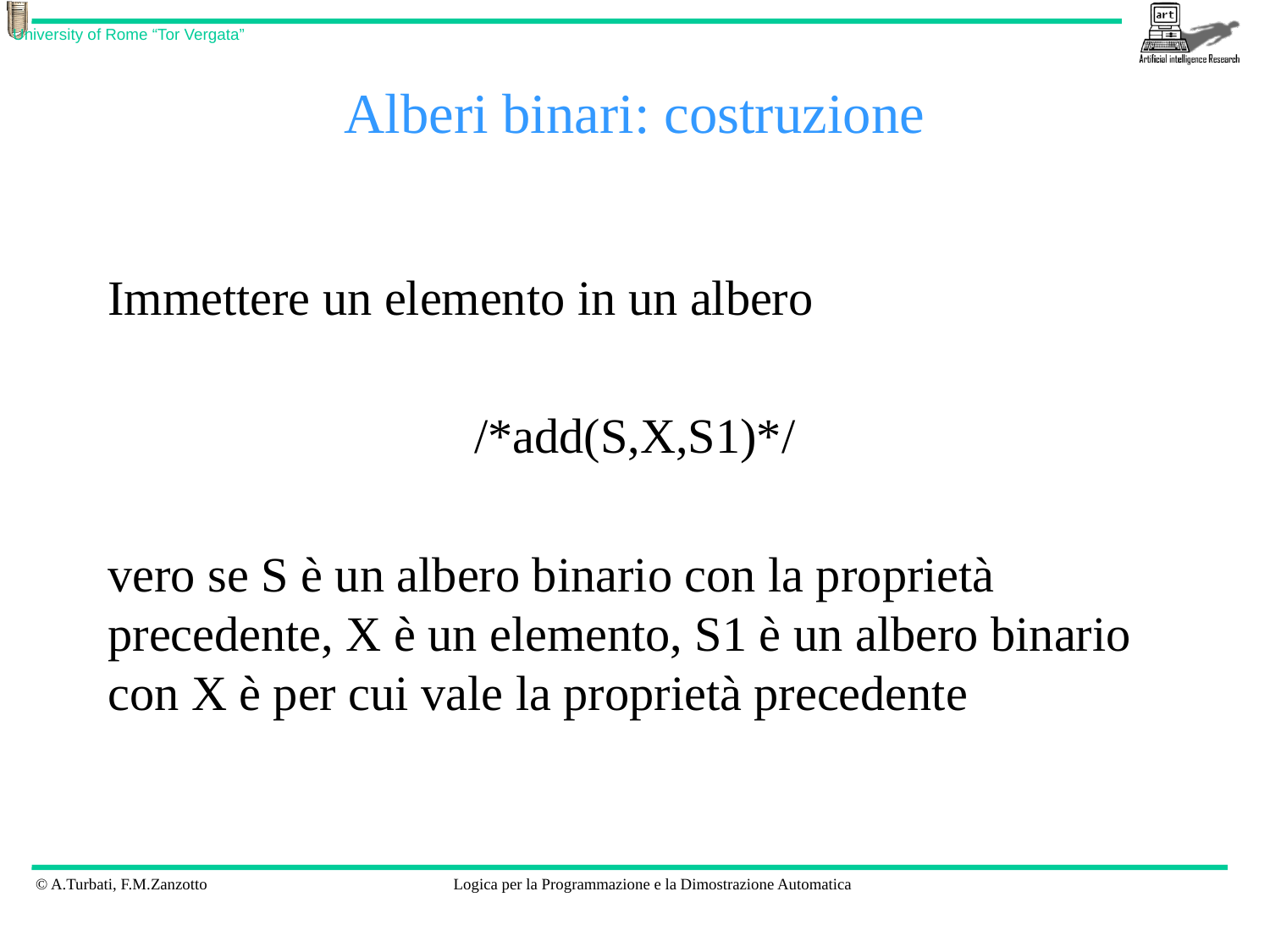

# Alberi binari: costruzione

Immettere un elemento in un albero

/*add(S,X,S1)*/

vero se S è un albero binario con la proprietà precedente, X è un elemento, S1 è un albero binario con X è per cui vale la proprietà precedente